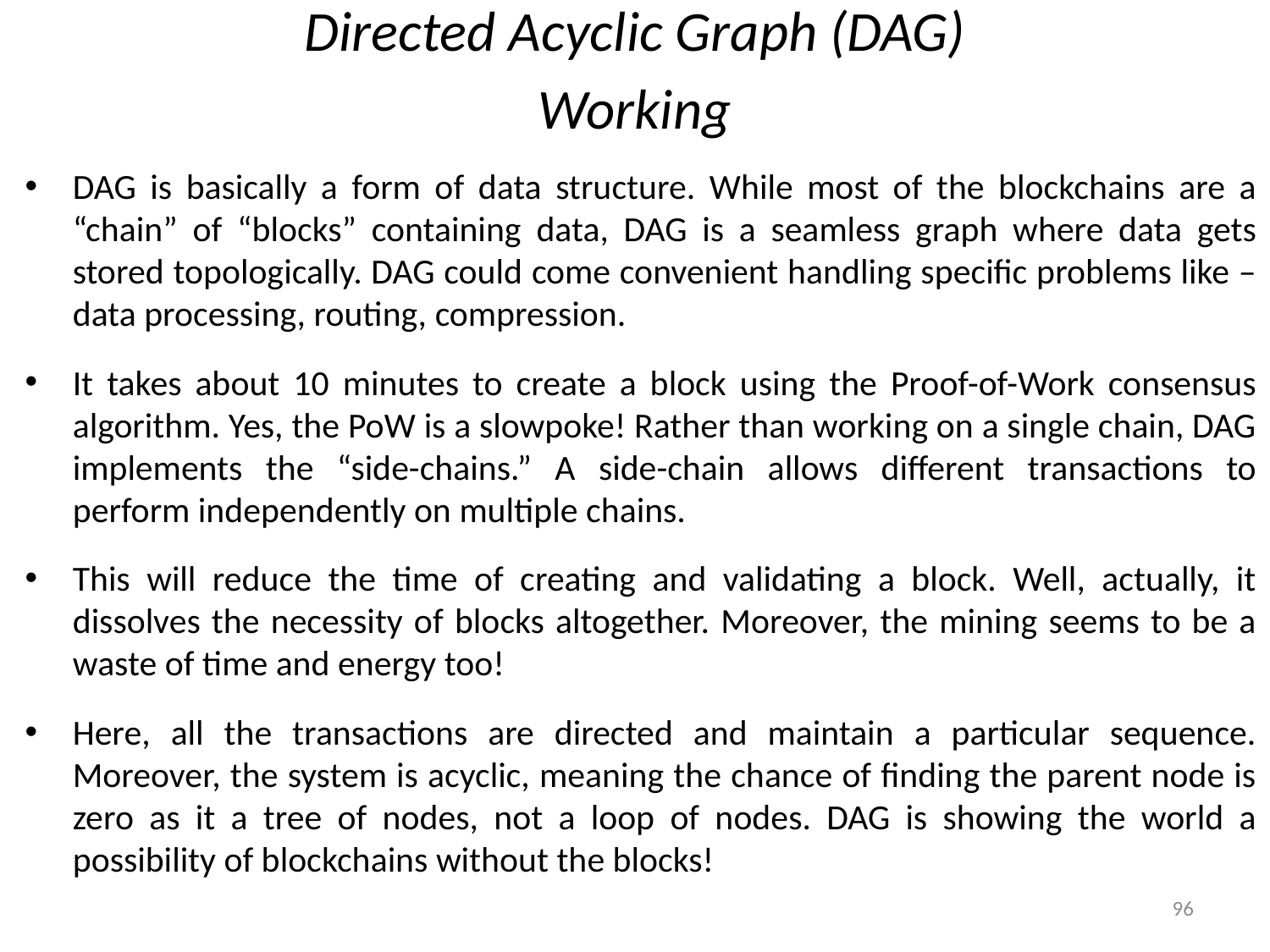

# Directed Acyclic Graph (DAG)
Working
DAG is basically a form of data structure. While most of the blockchains are a “chain” of “blocks” containing data, DAG is a seamless graph where data gets stored topologically. DAG could come convenient handling specific problems like – data processing, routing, compression.

It takes about 10 minutes to create a block using the Proof-of-Work consensus algorithm. Yes, the PoW is a slowpoke! Rather than working on a single chain, DAG implements the “side-chains.” A side-chain allows different transactions to perform independently on multiple chains.

This will reduce the time of creating and validating a block. Well, actually, it dissolves the necessity of blocks altogether. Moreover, the mining seems to be a waste of time and energy too!

Here, all the transactions are directed and maintain a particular sequence. Moreover, the system is acyclic, meaning the chance of finding the parent node is zero as it a tree of nodes, not a loop of nodes. DAG is showing the world a possibility of blockchains without the blocks!
96